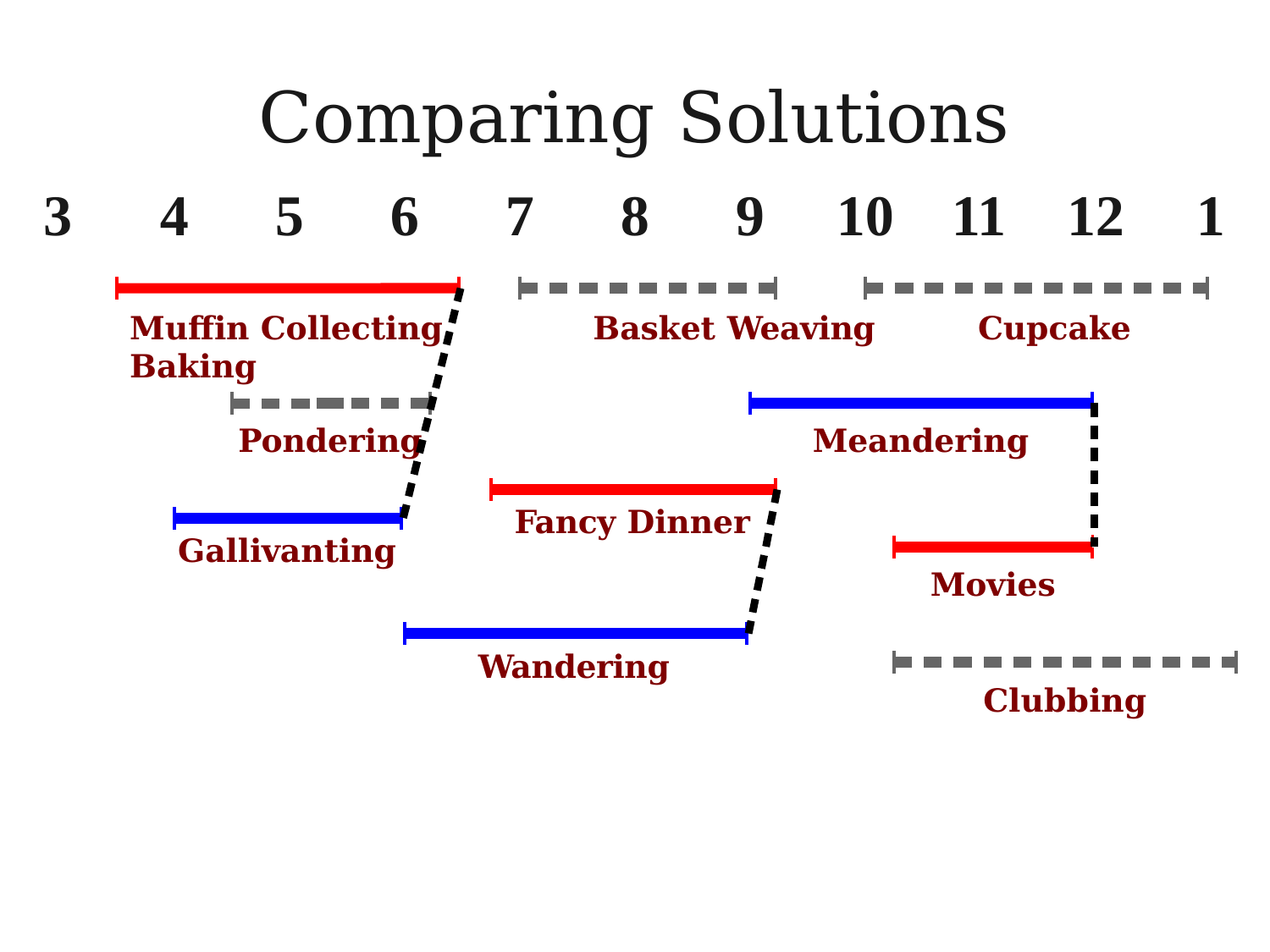

# Comparing Solutions
3	4	5	6	7	8	9	10	11	12	1

Muffin Collecting	Basket Weaving	Cupcake Baking

Meandering
Pondering

Fancy Dinner
Gallivanting
Movies

Wandering
Clubbing